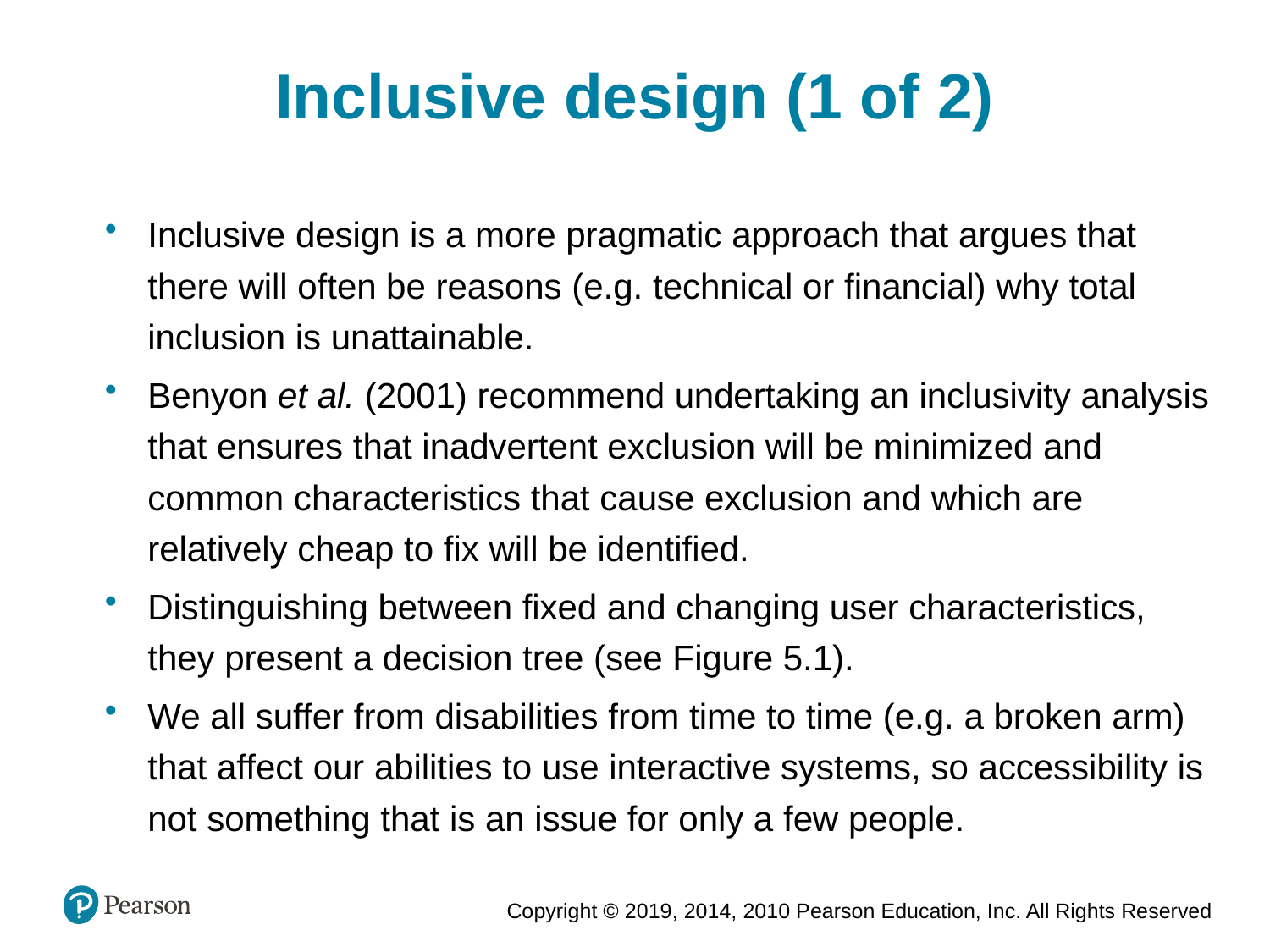

Inclusive design (1 of 2)
Inclusive design is a more pragmatic approach that argues that there will often be reasons (e.g. technical or financial) why total inclusion is unattainable.
Benyon et al. (2001) recommend undertaking an inclusivity analysis that ensures that inadvertent exclusion will be minimized and common characteristics that cause exclusion and which are relatively cheap to fix will be identified.
Distinguishing between fixed and changing user characteristics, they present a decision tree (see Figure 5.1).
We all suffer from disabilities from time to time (e.g. a broken arm) that affect our abilities to use interactive systems, so accessibility is not something that is an issue for only a few people.